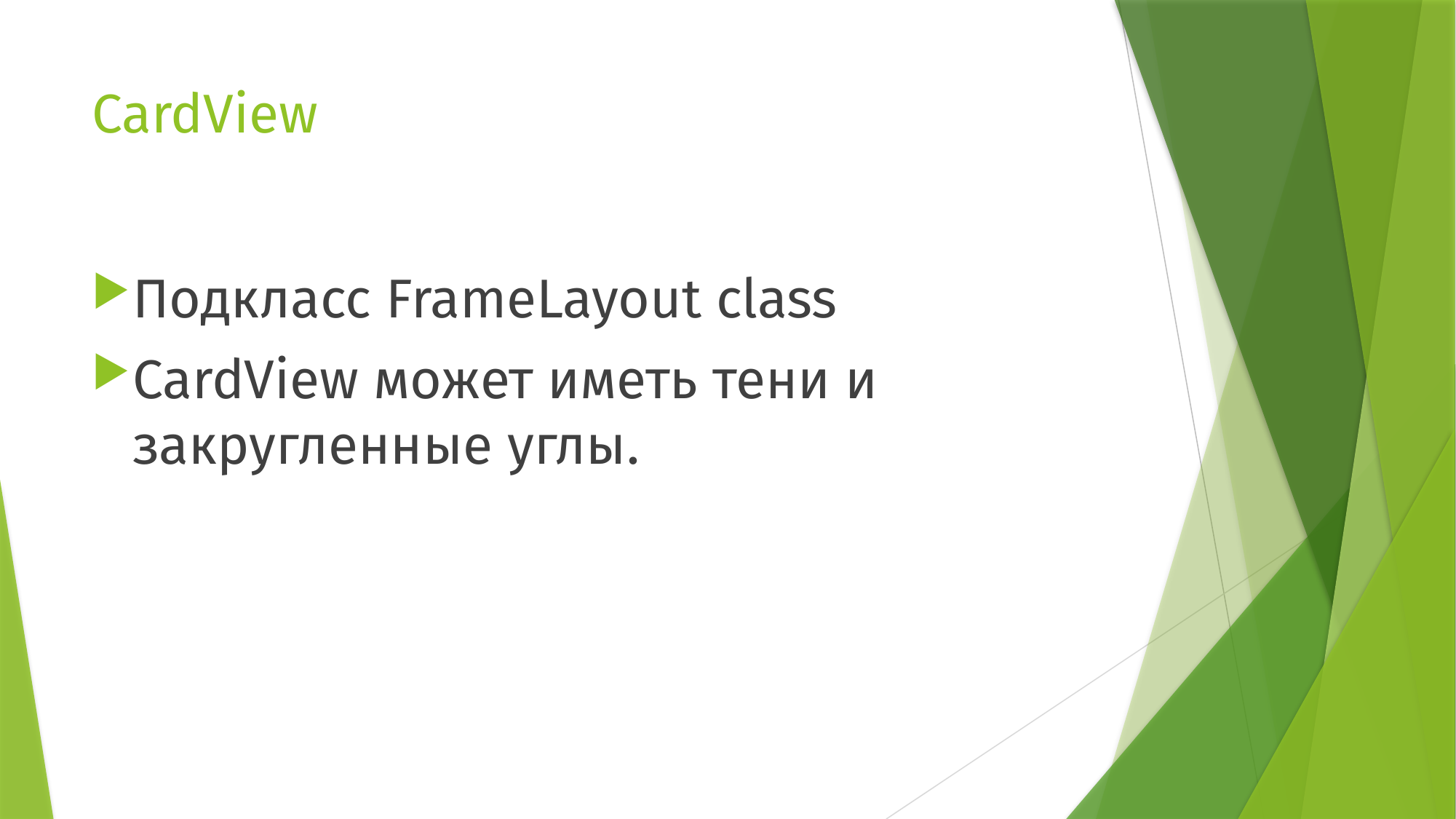

# CardView
Подкласс FrameLayout class
CardView может иметь тени и закругленные углы.